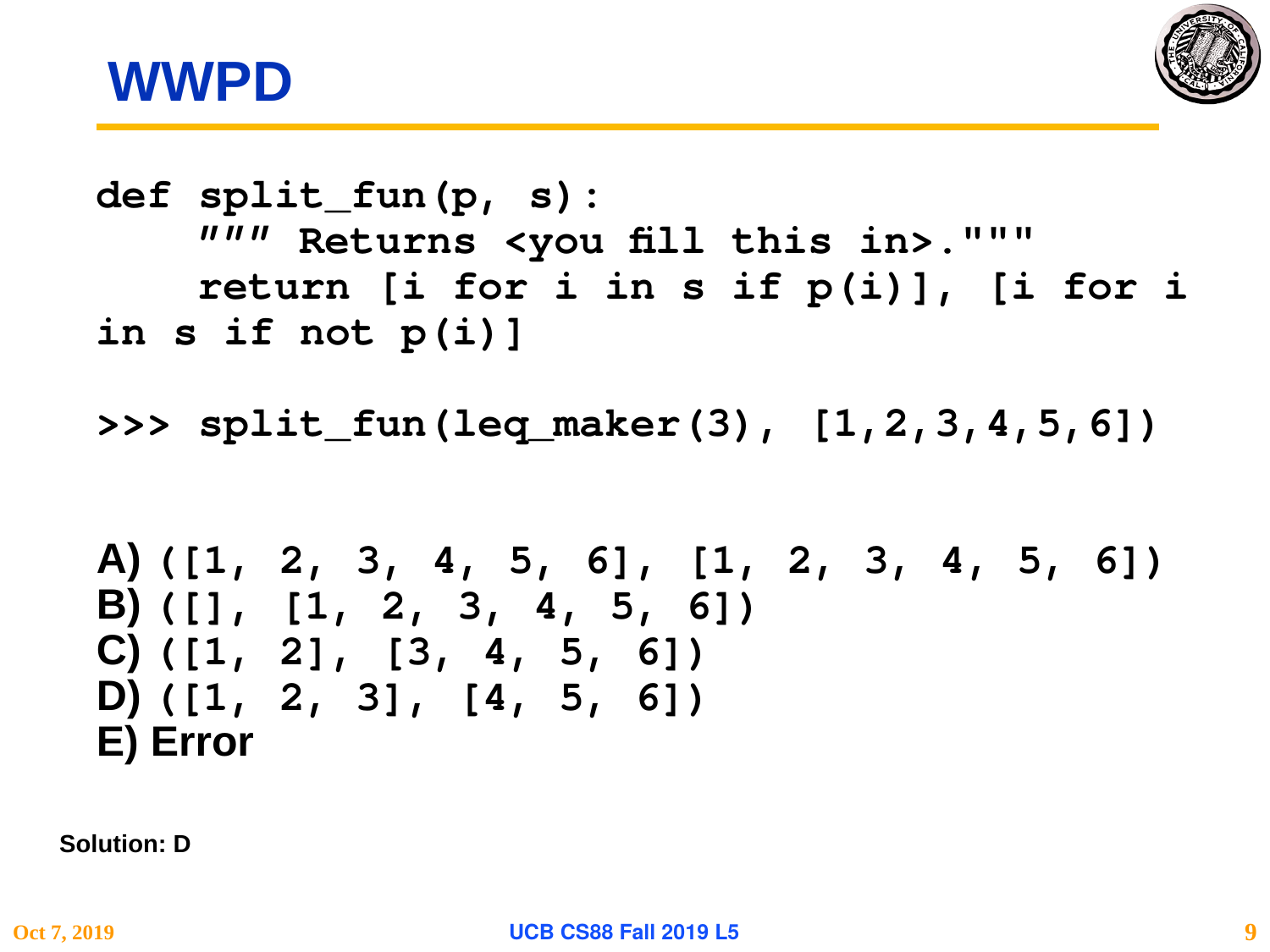

# WWPD
def split_fun(p, s):
    ””” Returns <you fill this in>."""
    return [i for i in s if p(i)], [i for i in s if not p(i)]

>>> split_fun(leq_maker(3), [1,2,3,4,5,6])

A) ([1, 2, 3, 4, 5, 6], [1, 2, 3, 4, 5, 6])
B) ([], [1, 2, 3, 4, 5, 6])
C) ([1, 2], [3, 4, 5, 6])
D) ([1, 2, 3], [4, 5, 6])
E) Error
Solution: D
Oct 7, 2019
UCB CS88 Fall 2019 L5
9